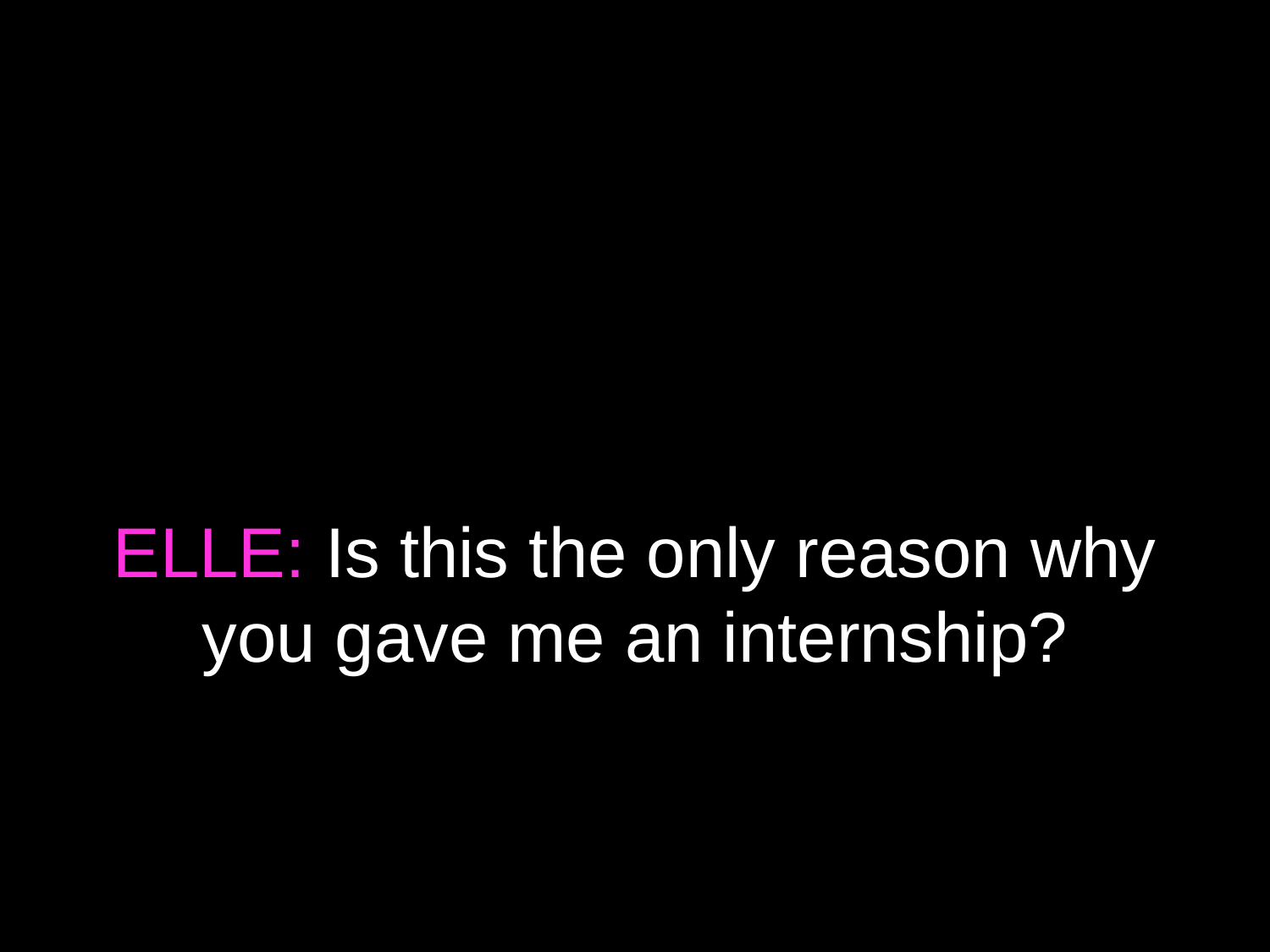

# ELLE: Is this the only reason why you gave me an internship?